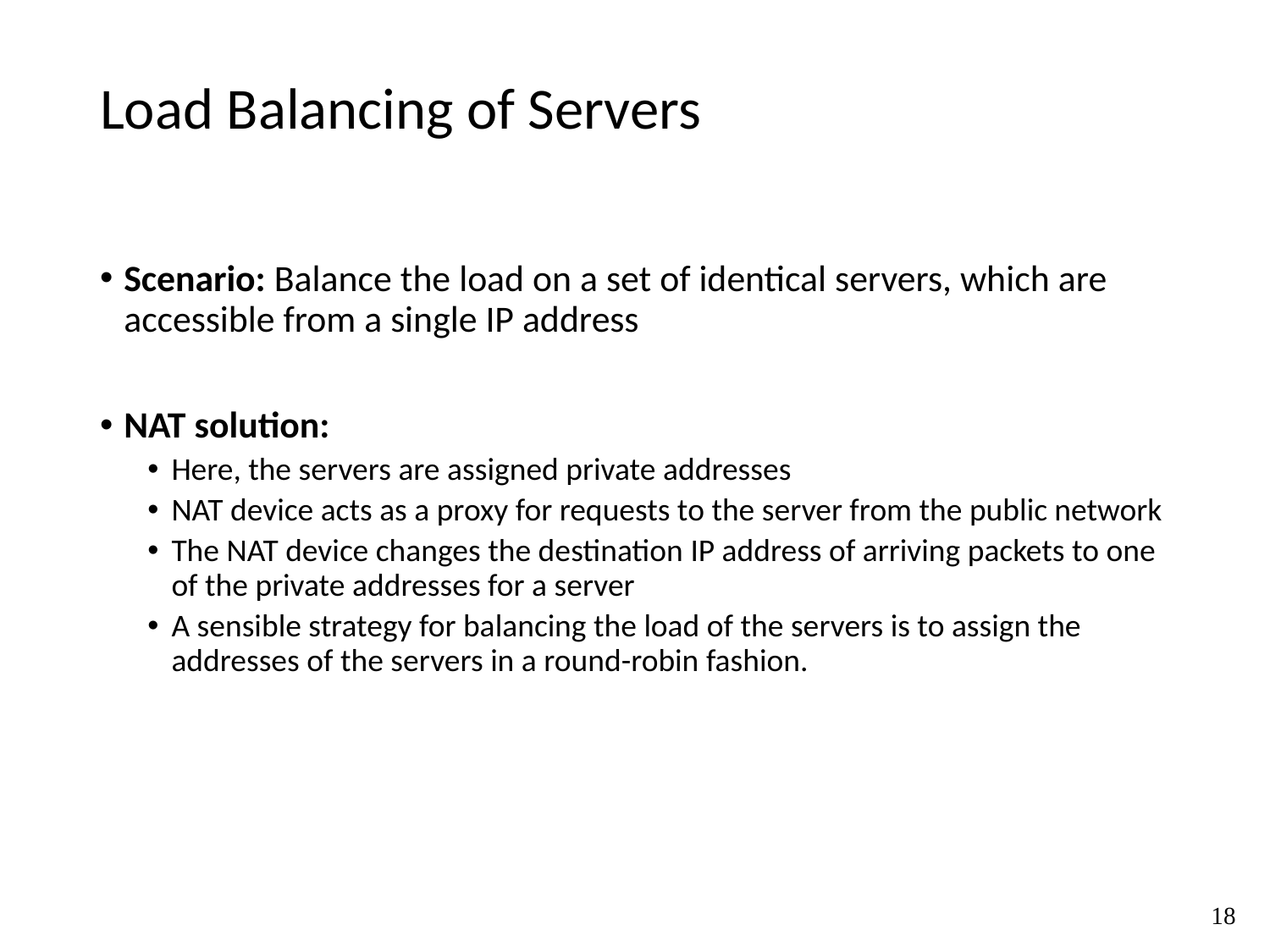

# Load Balancing of Servers
Scenario: Balance the load on a set of identical servers, which are accessible from a single IP address

NAT solution:
Here, the servers are assigned private addresses
NAT device acts as a proxy for requests to the server from the public network
The NAT device changes the destination IP address of arriving packets to one of the private addresses for a server
A sensible strategy for balancing the load of the servers is to assign the addresses of the servers in a round-robin fashion.
18